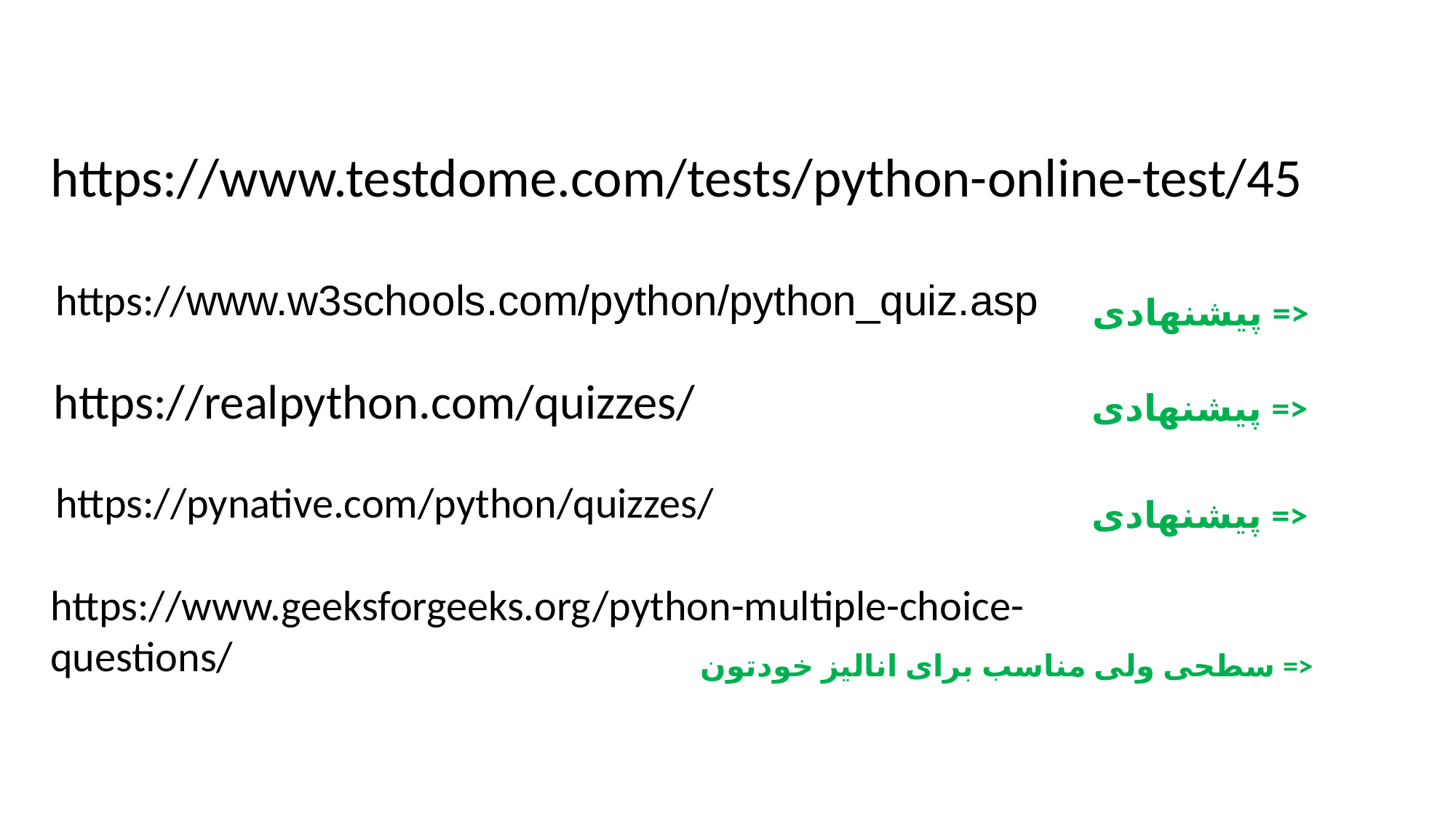

# https://www.testdome.com/tests/python-online-test/45
https://www.w3schools.com/python/python_quiz.asp
پیشنهادی =>
https://realpython.com/quizzes/
پیشنهادی =>
https://pynative.com/python/quizzes/
پیشنهادی =>
https://www.geeksforgeeks.org/python-multiple-choice-questions/
سطحی ولی مناسب برای انالیز خودتون =>